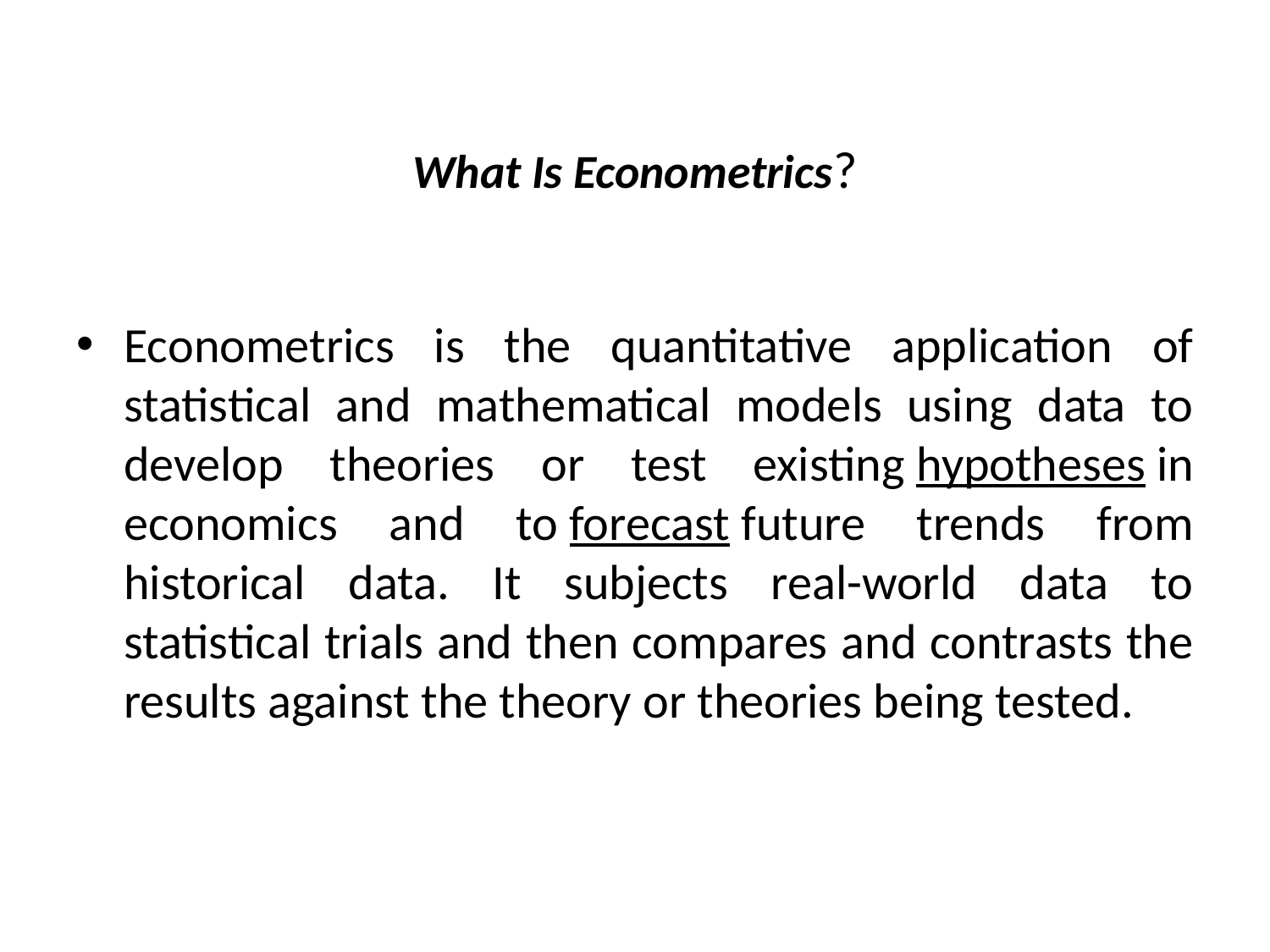

# What Is Econometrics?
Econometrics is the quantitative application of statistical and mathematical models using data to develop theories or test existing hypotheses in economics and to forecast future trends from historical data. It subjects real-world data to statistical trials and then compares and contrasts the results against the theory or theories being tested.